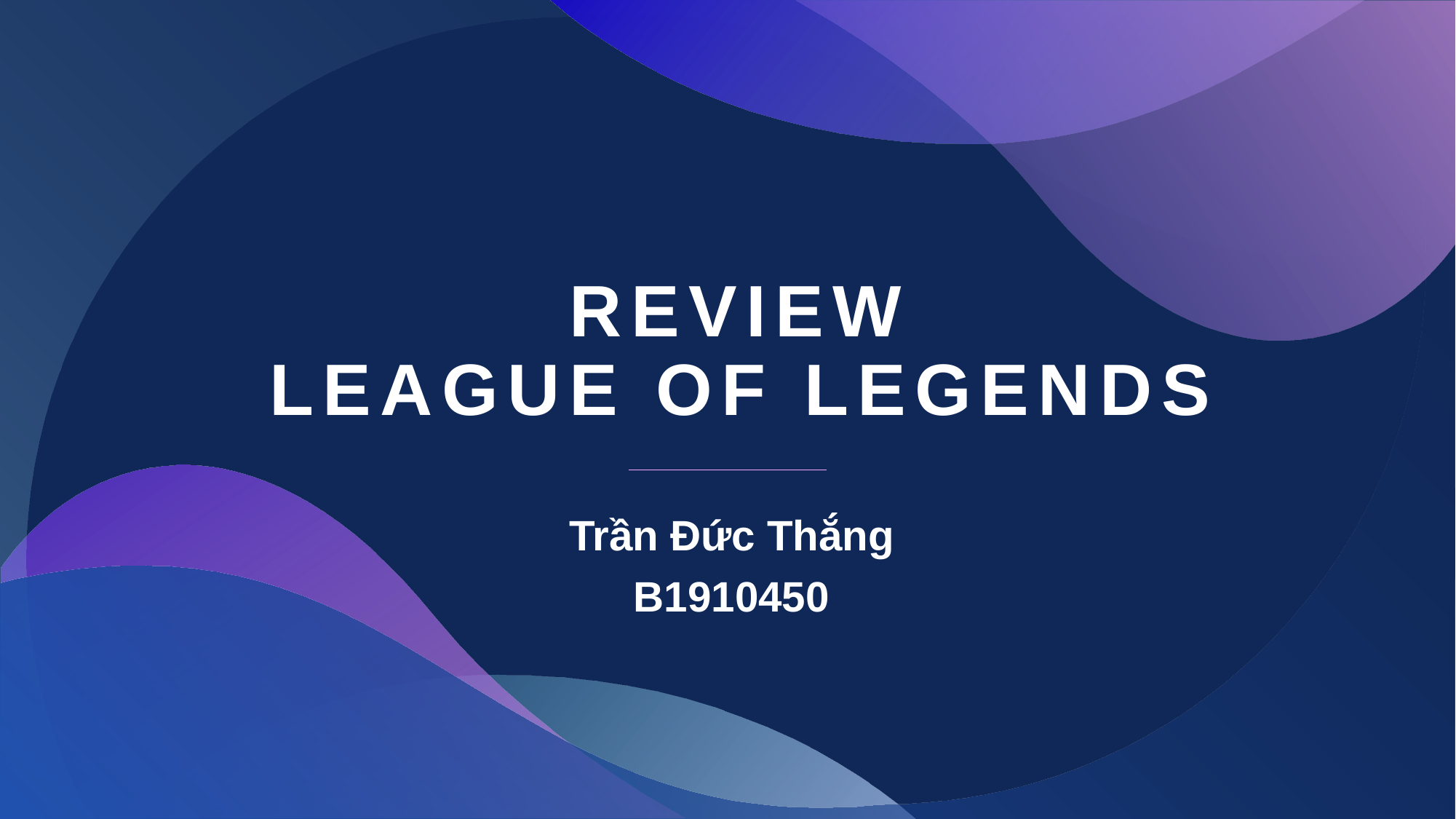

# Review League of Legends
Trần Đức Thắng
B1910450